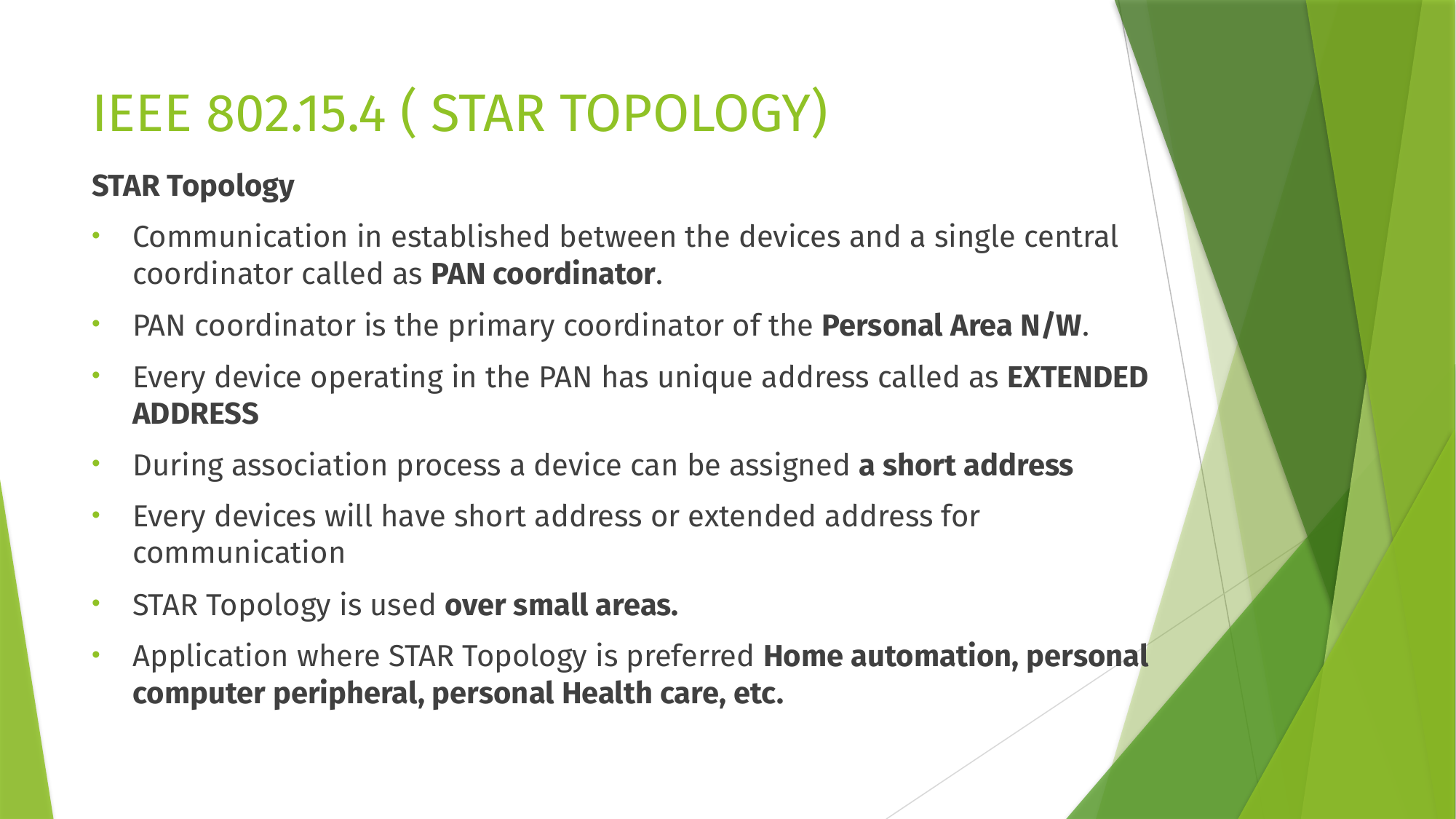

# IEEE 802.15.4 ( STAR TOPOLOGY)
STAR Topology
Communication in established between the devices and a single central coordinator called as PAN coordinator.
PAN coordinator is the primary coordinator of the Personal Area N/W.
Every device operating in the PAN has unique address called as EXTENDED ADDRESS
During association process a device can be assigned a short address
Every devices will have short address or extended address for communication
STAR Topology is used over small areas.
Application where STAR Topology is preferred Home automation, personal computer peripheral, personal Health care, etc.